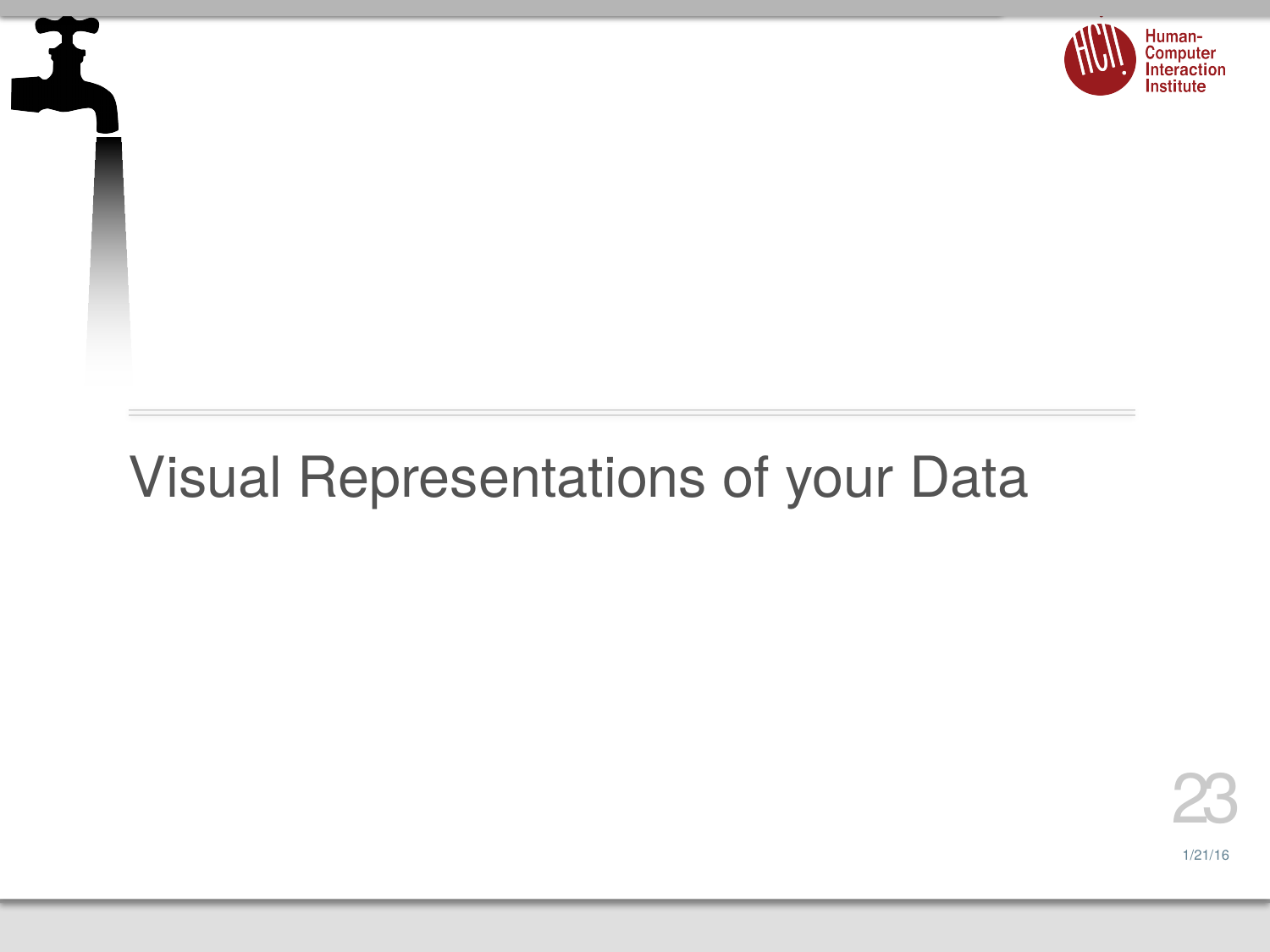

# Visual Representations of your Data
23
1/21/16